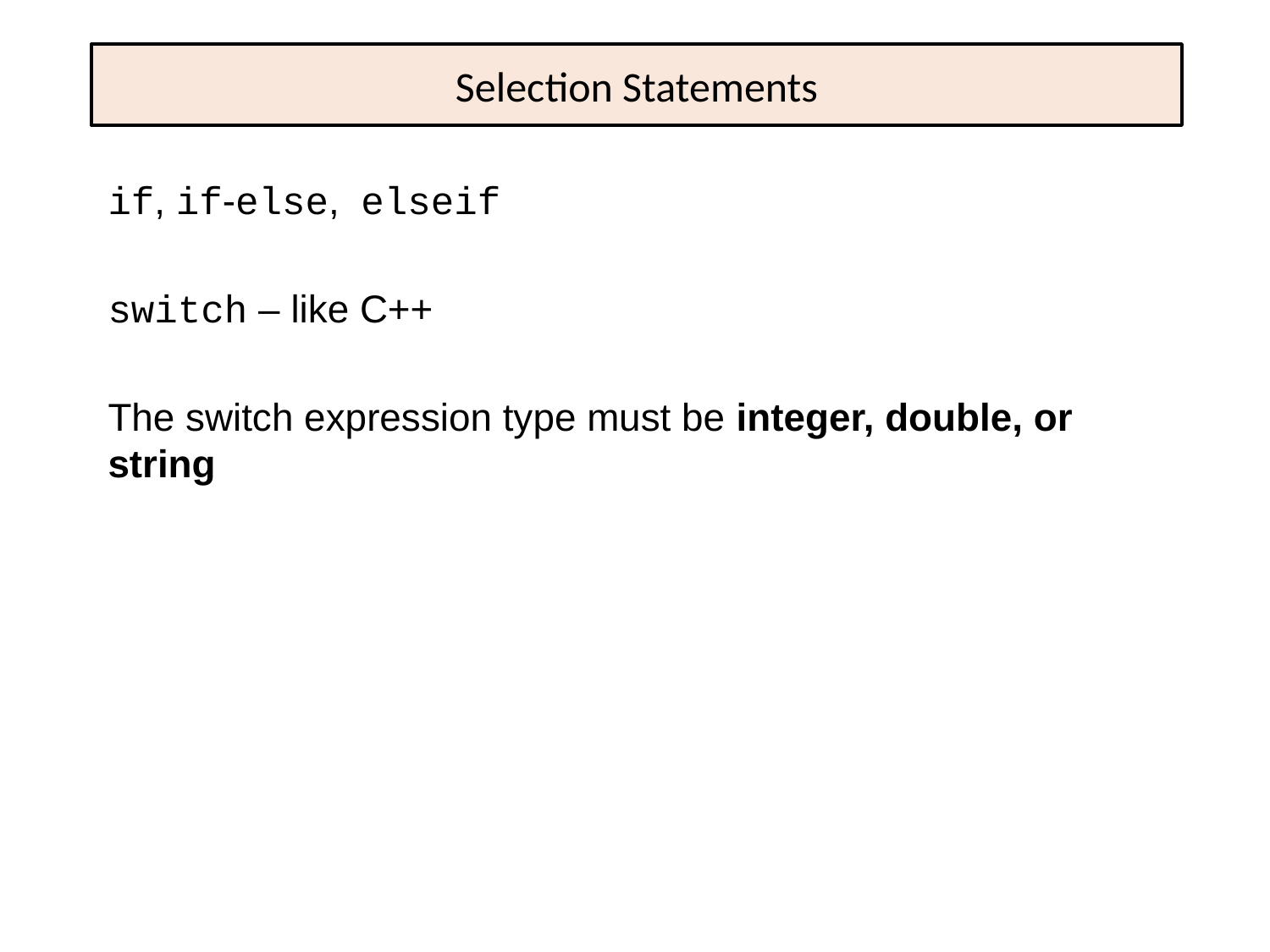

# Selection Statements
if, if-else,  elseif

switch – like C++

The switch expression type must be integer, double, or string